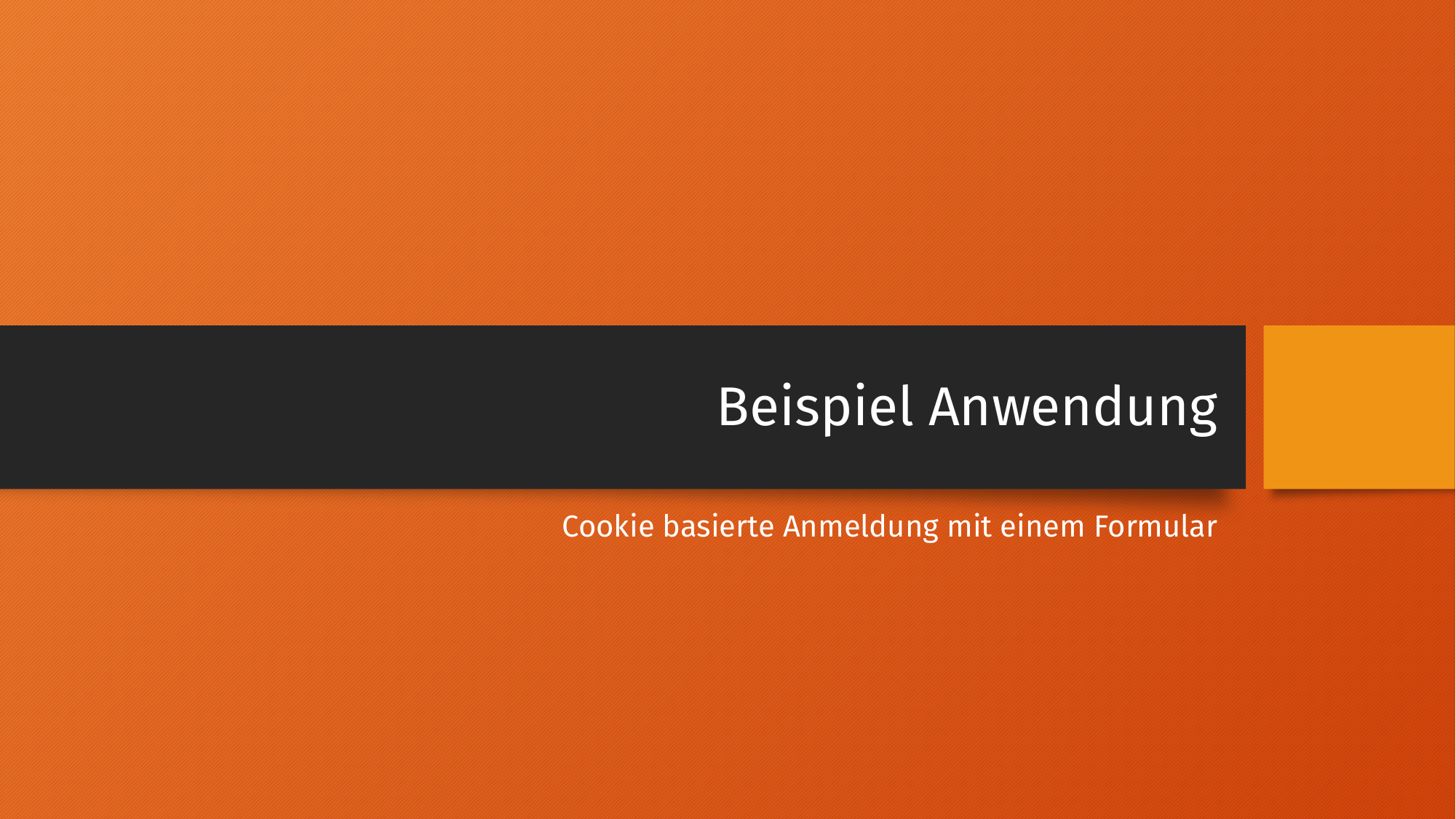

# Beispiel Anwendung
Cookie basierte Anmeldung mit einem Formular